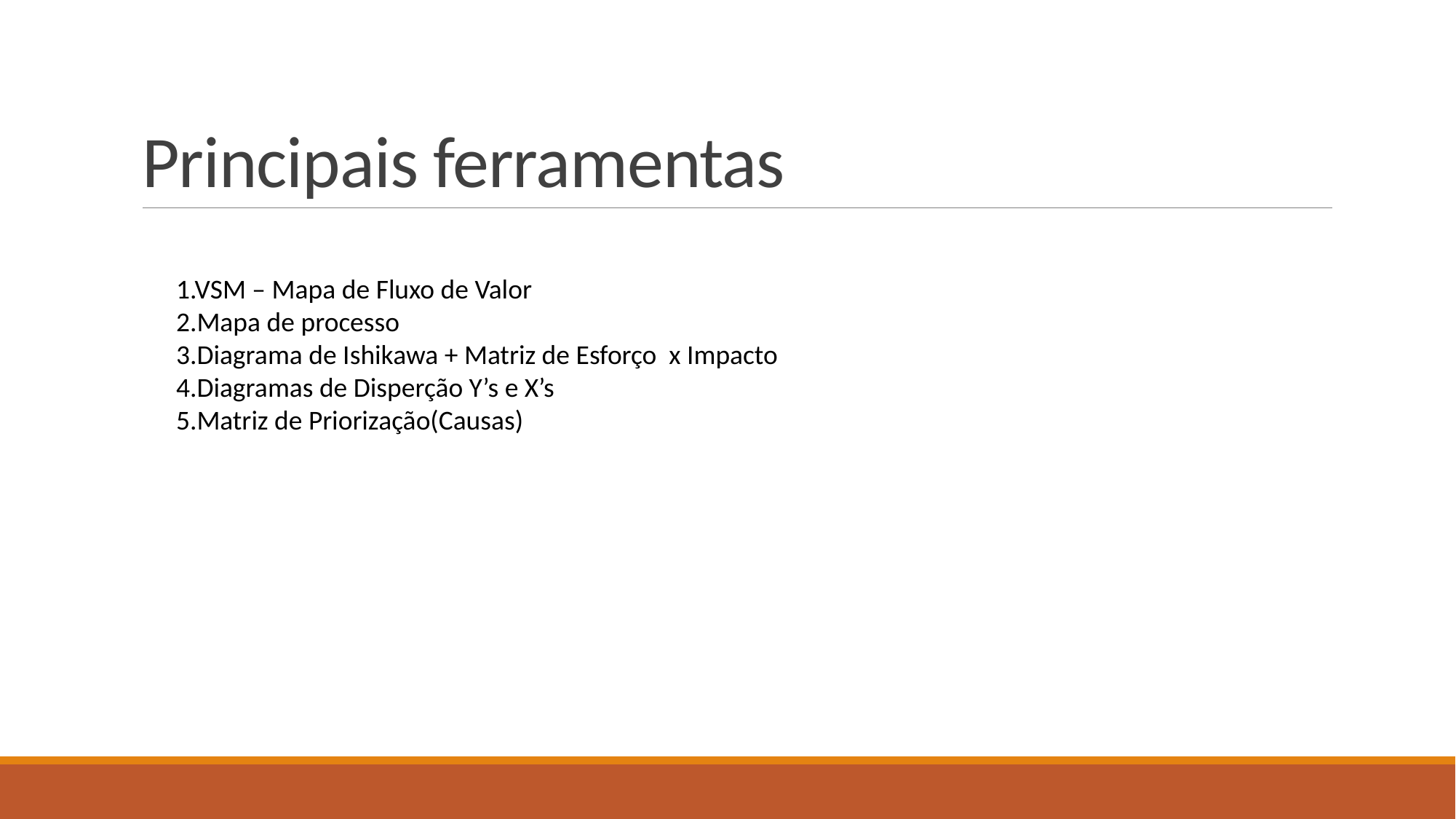

# Principais ferramentas
1.VSM – Mapa de Fluxo de Valor
2.Mapa de processo
3.Diagrama de Ishikawa + Matriz de Esforço  x Impacto
4.Diagramas de Disperção Y’s e X’s
5.Matriz de Priorização(Causas)